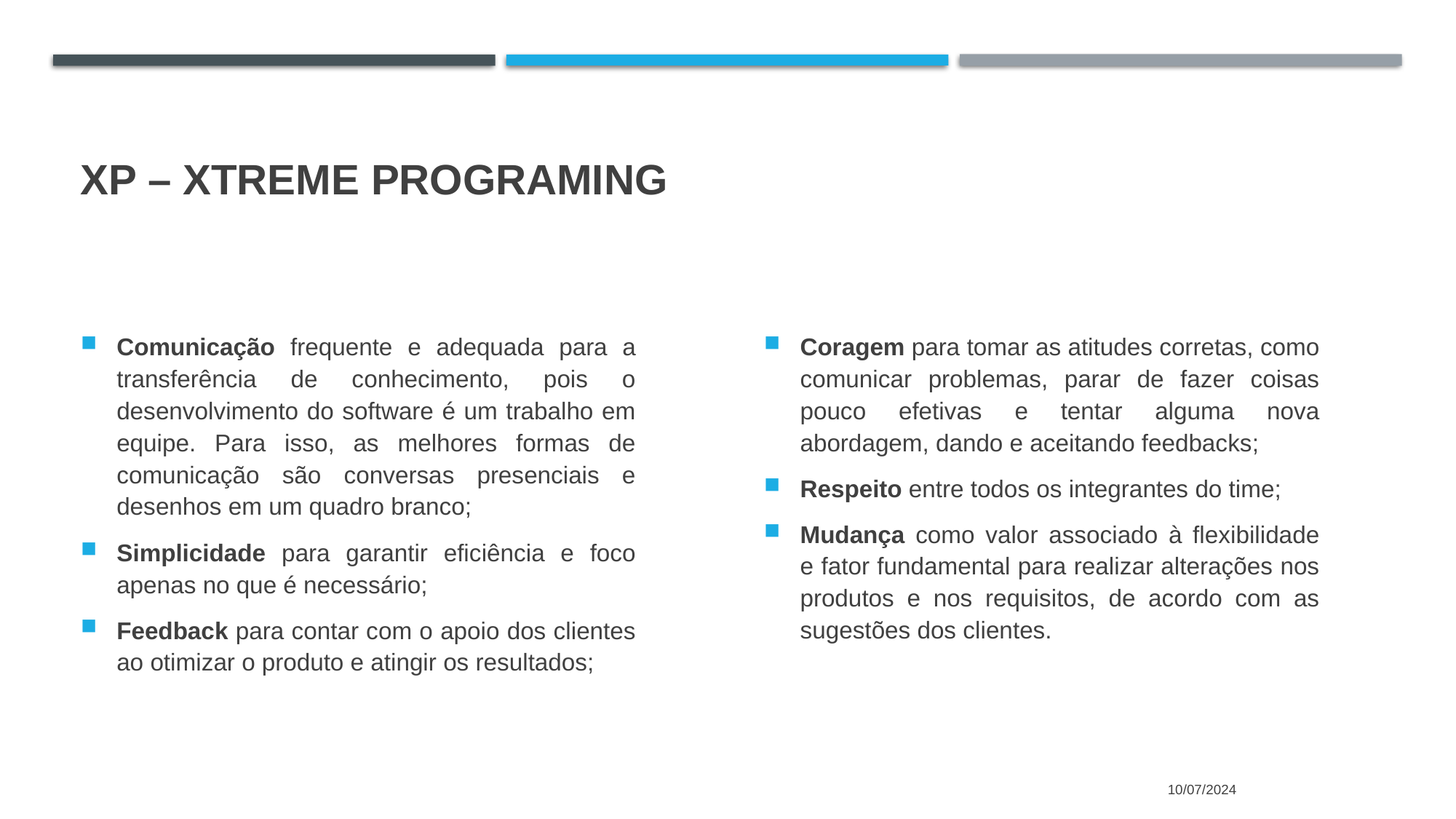

# xp – xtreme programing
Coragem para tomar as atitudes corretas, como comunicar problemas, parar de fazer coisas pouco efetivas e tentar alguma nova abordagem, dando e aceitando feedbacks;
Respeito entre todos os integrantes do time;
Mudança como valor associado à flexibilidade e fator fundamental para realizar alterações nos produtos e nos requisitos, de acordo com as sugestões dos clientes.
Comunicação frequente e adequada para a transferência de conhecimento, pois o desenvolvimento do software é um trabalho em equipe. Para isso, as melhores formas de comunicação são conversas presenciais e desenhos em um quadro branco;
Simplicidade para garantir eficiência e foco apenas no que é necessário;
Feedback para contar com o apoio dos clientes ao otimizar o produto e atingir os resultados;
10/07/2024